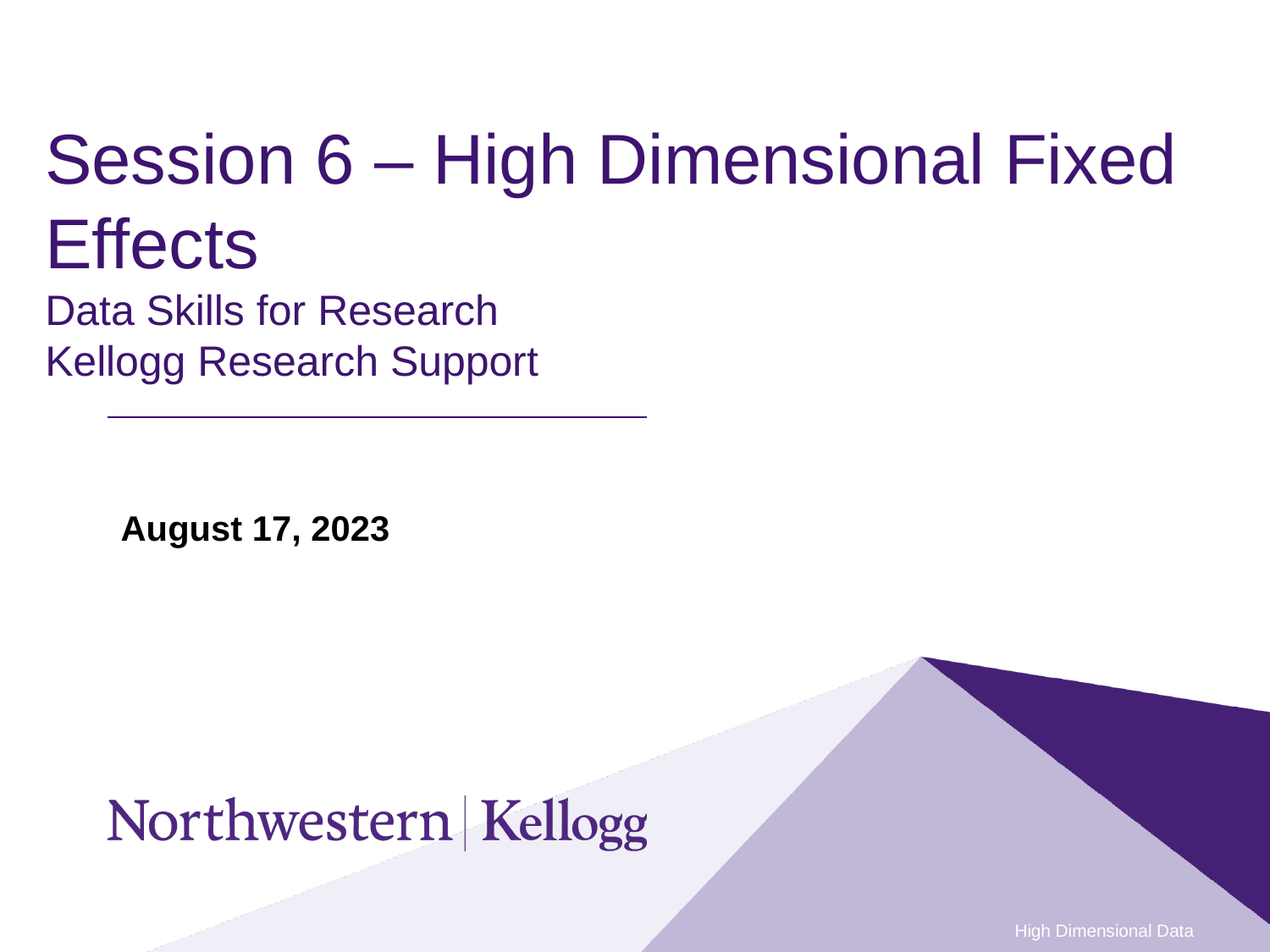

# Session 6 – High Dimensional Fixed Effects Data Skills for Research  Kellogg Research Support

August 17, 2023
High Dimensional Data